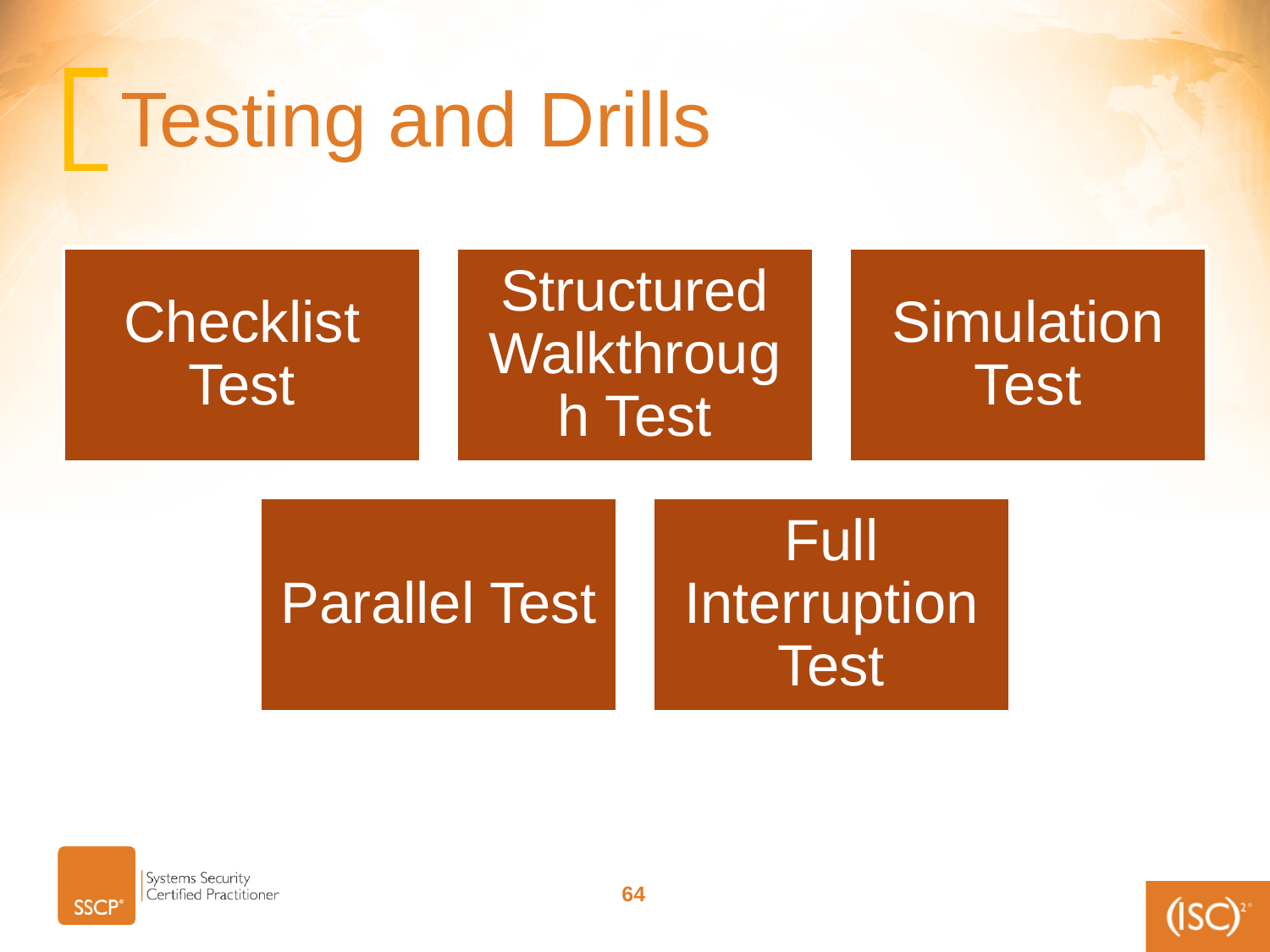

# Testing and Drills
Checklist Test
Structured Walkthrough Test
Simulation Test
Parallel Test
Full Interruption Test